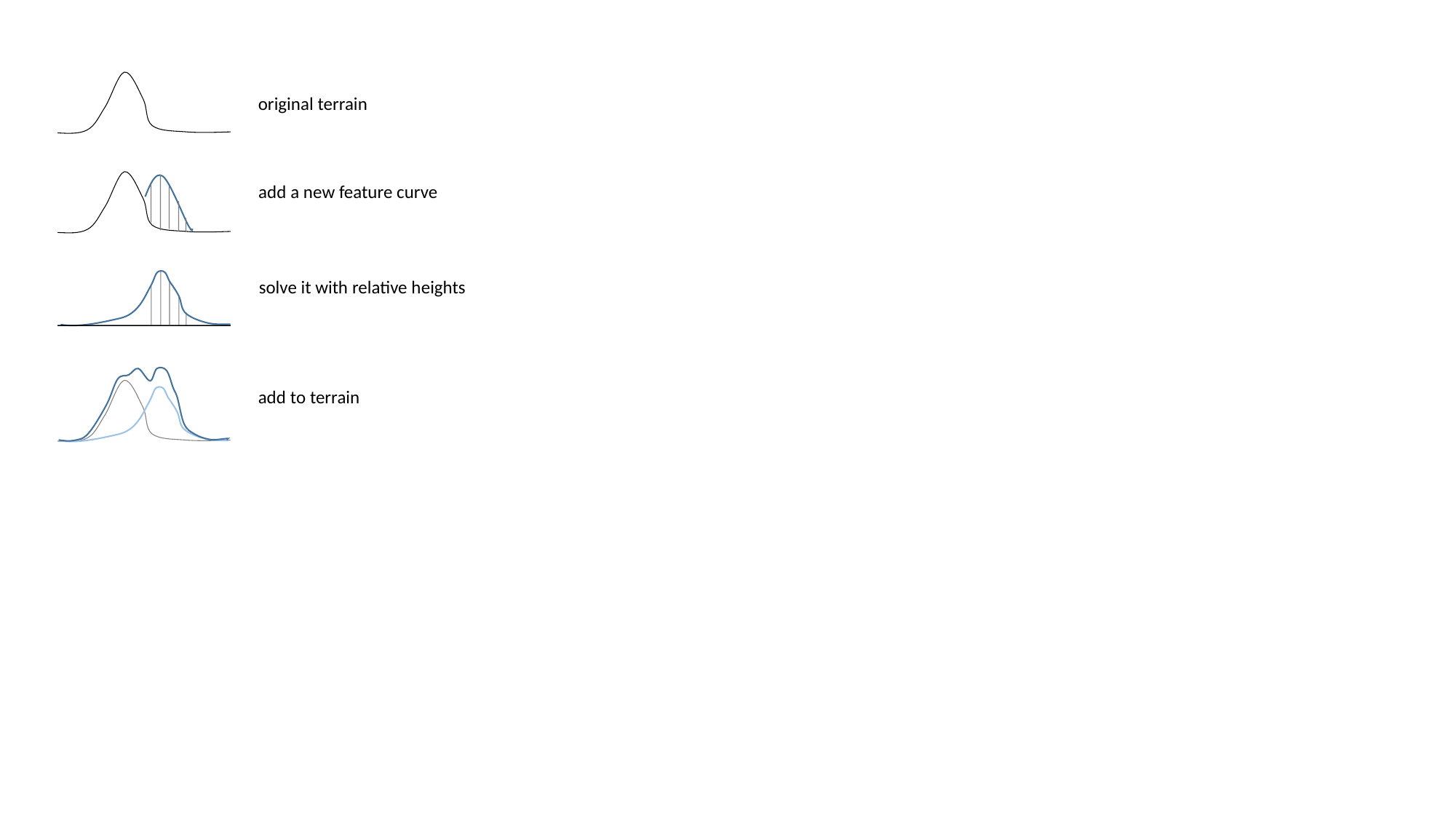

original terrain

add a new feature curve

solve it with relative heights

add to terrain